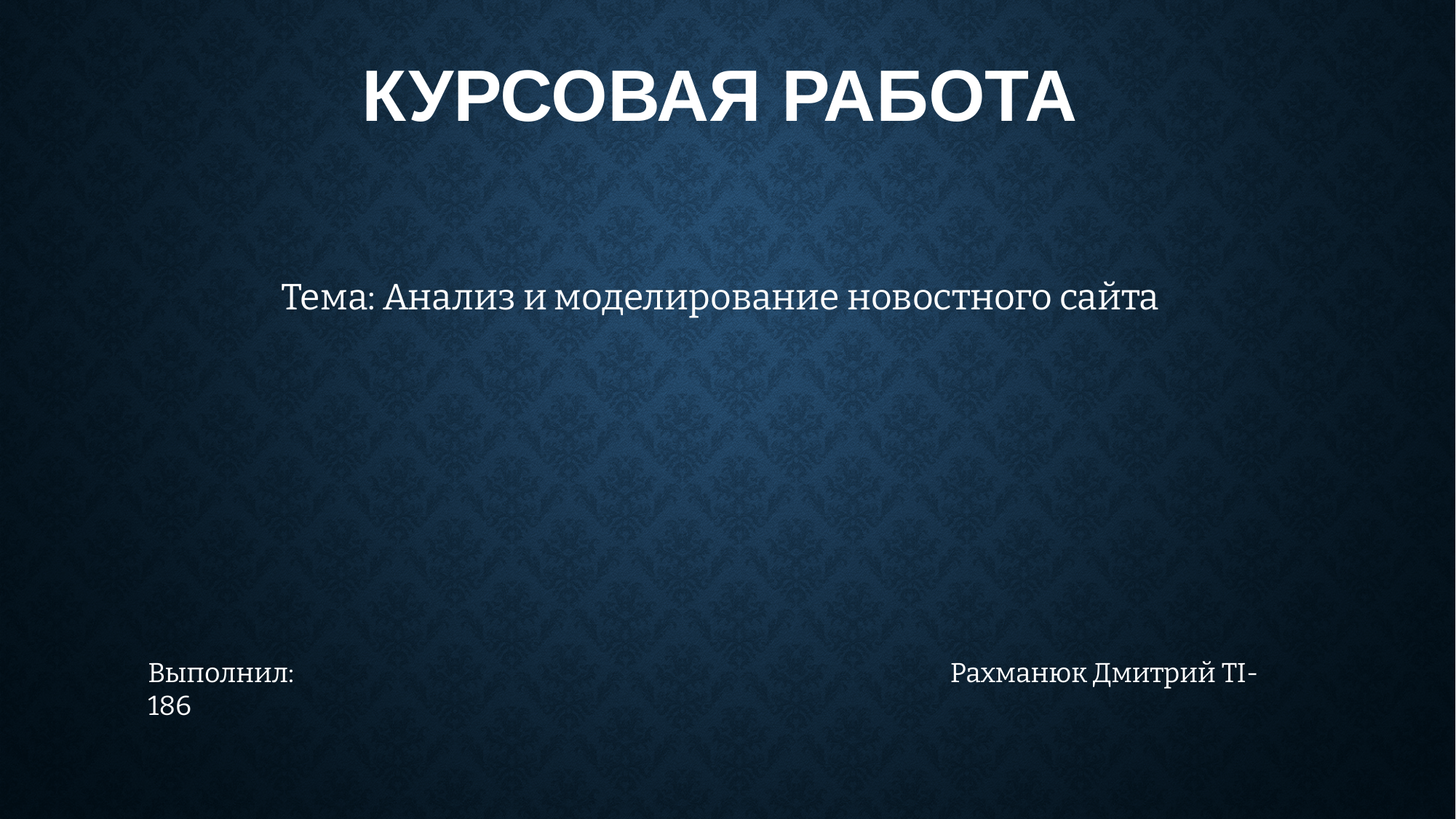

# Курсовая работа
Тема: Анализ и моделирование новостного сайта
Выполнил:						       Рахманюк Дмитрий TI-186